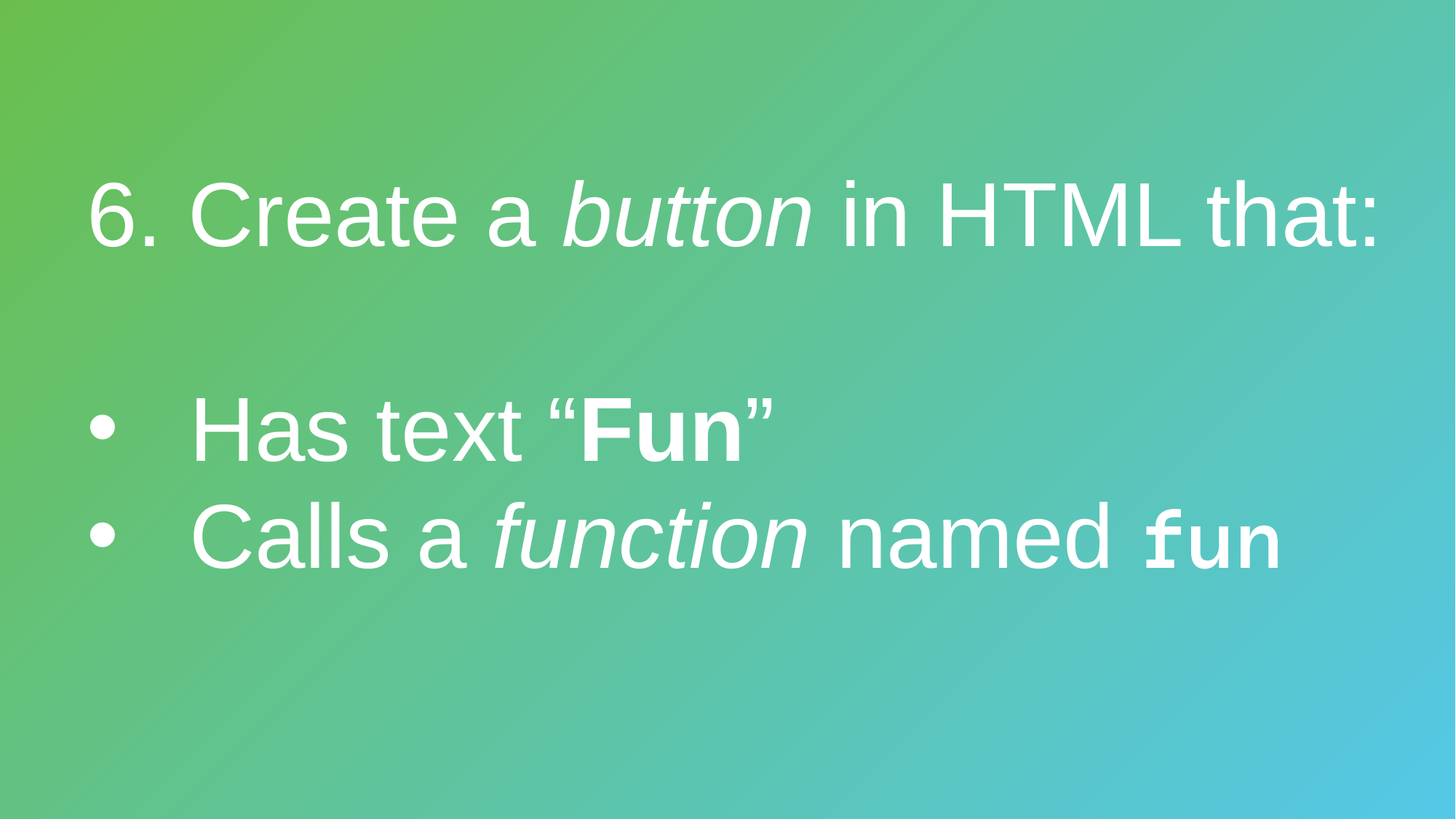

6. Create a button in HTML that:

Has text “Fun”
Calls a function named fun